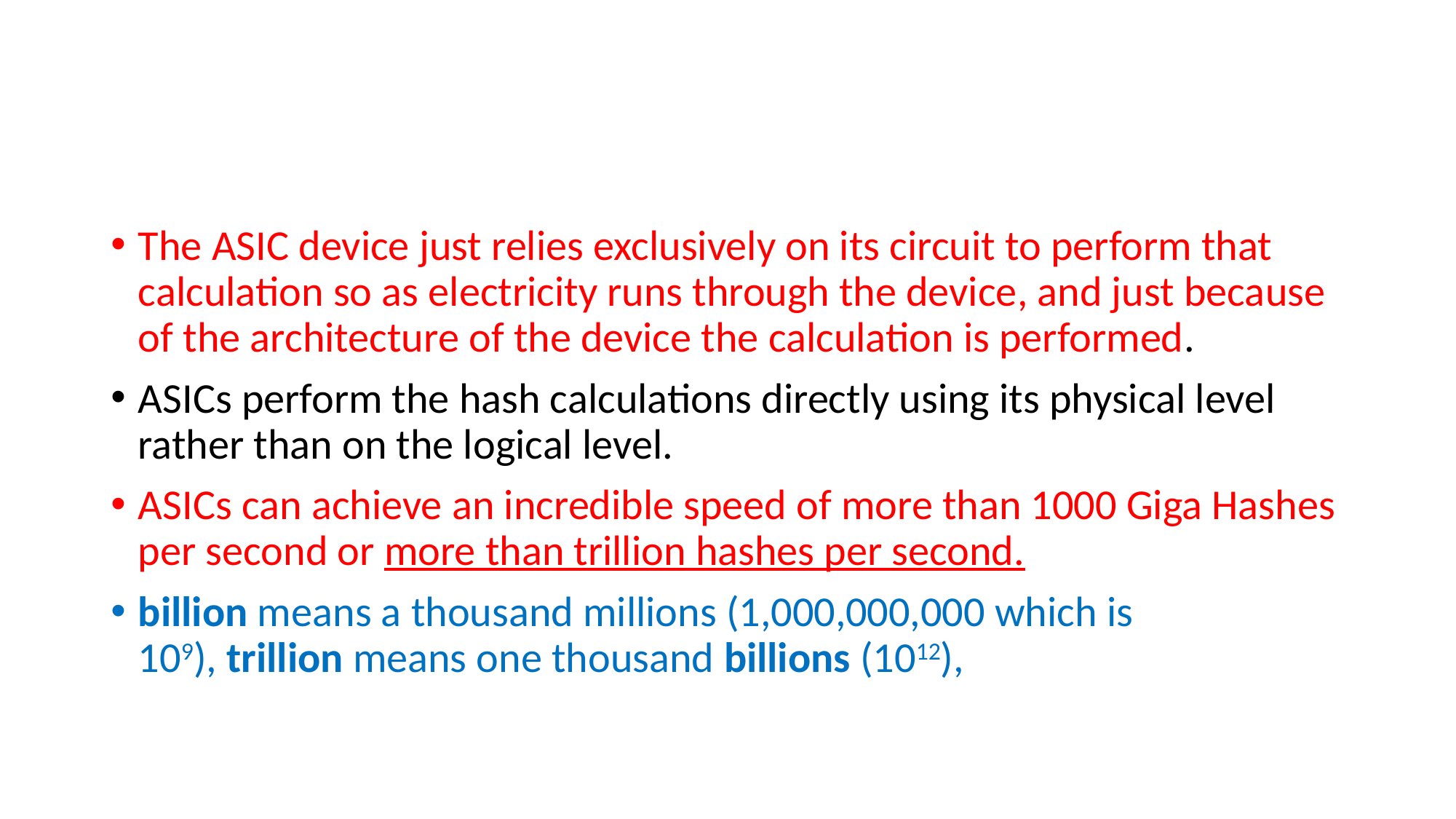

#
The ASIC device just relies exclusively on its circuit to perform that calculation so as electricity runs through the device, and just because of the architecture of the device the calculation is performed.
ASICs perform the hash calculations directly using its physical level rather than on the logical level.
ASICs can achieve an incredible speed of more than 1000 Giga Hashes per second or more than trillion hashes per second.
billion means a thousand millions (1,000,000,000 which is 109), trillion means one thousand billions (1012),